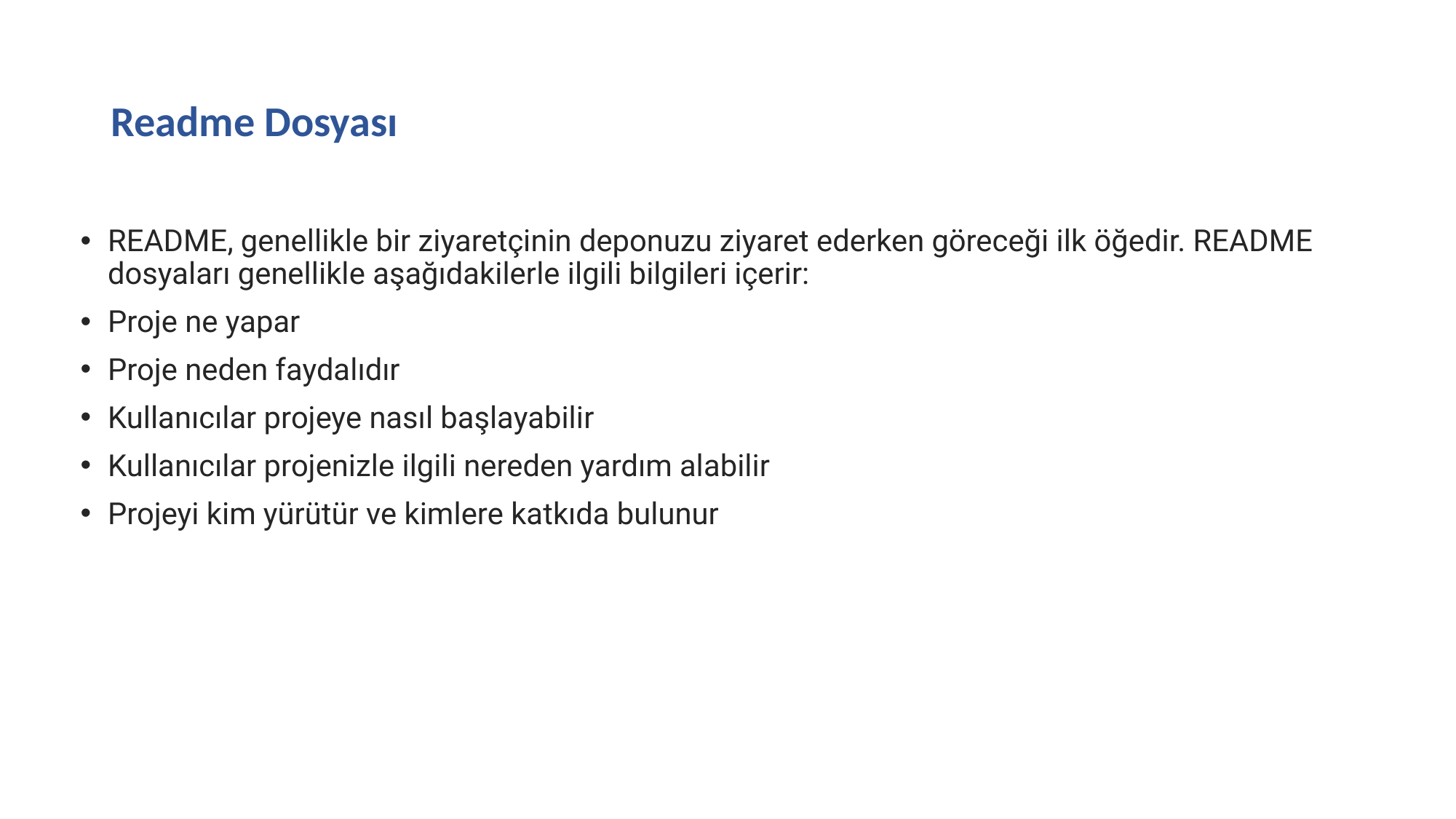

# Readme Dosyası
README, genellikle bir ziyaretçinin deponuzu ziyaret ederken göreceği ilk öğedir. README dosyaları genellikle aşağıdakilerle ilgili bilgileri içerir:
Proje ne yapar
Proje neden faydalıdır
Kullanıcılar projeye nasıl başlayabilir
Kullanıcılar projenizle ilgili nereden yardım alabilir
Projeyi kim yürütür ve kimlere katkıda bulunur